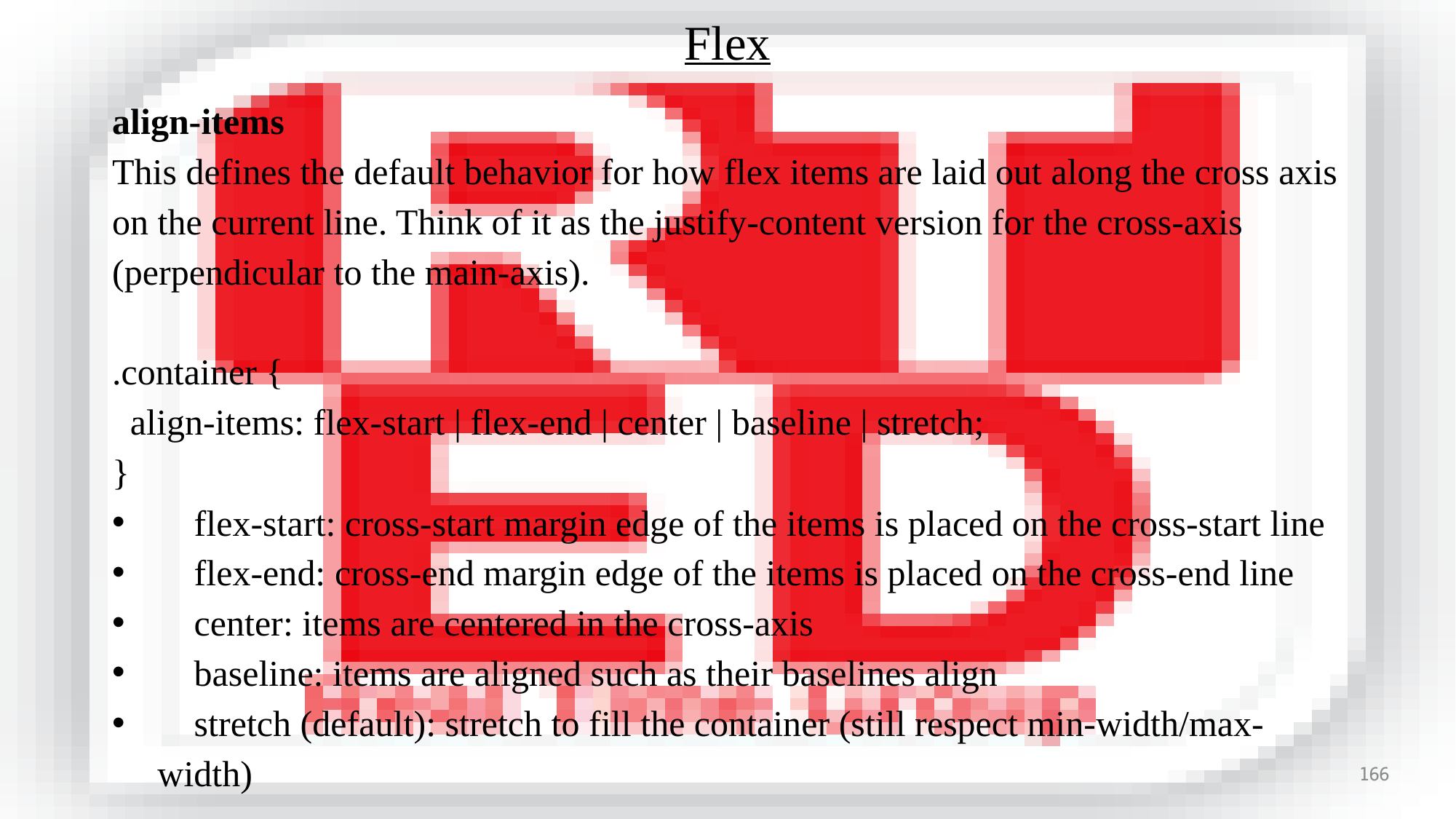

Flex
align-items
This defines the default behavior for how flex items are laid out along the cross axis on the current line. Think of it as the justify-content version for the cross-axis (perpendicular to the main-axis).

.container {
  align-items: flex-start | flex-end | center | baseline | stretch;
}
    flex-start: cross-start margin edge of the items is placed on the cross-start line
    flex-end: cross-end margin edge of the items is placed on the cross-end line
    center: items are centered in the cross-axis
    baseline: items are aligned such as their baselines align
    stretch (default): stretch to fill the container (still respect min-width/max-width)
166